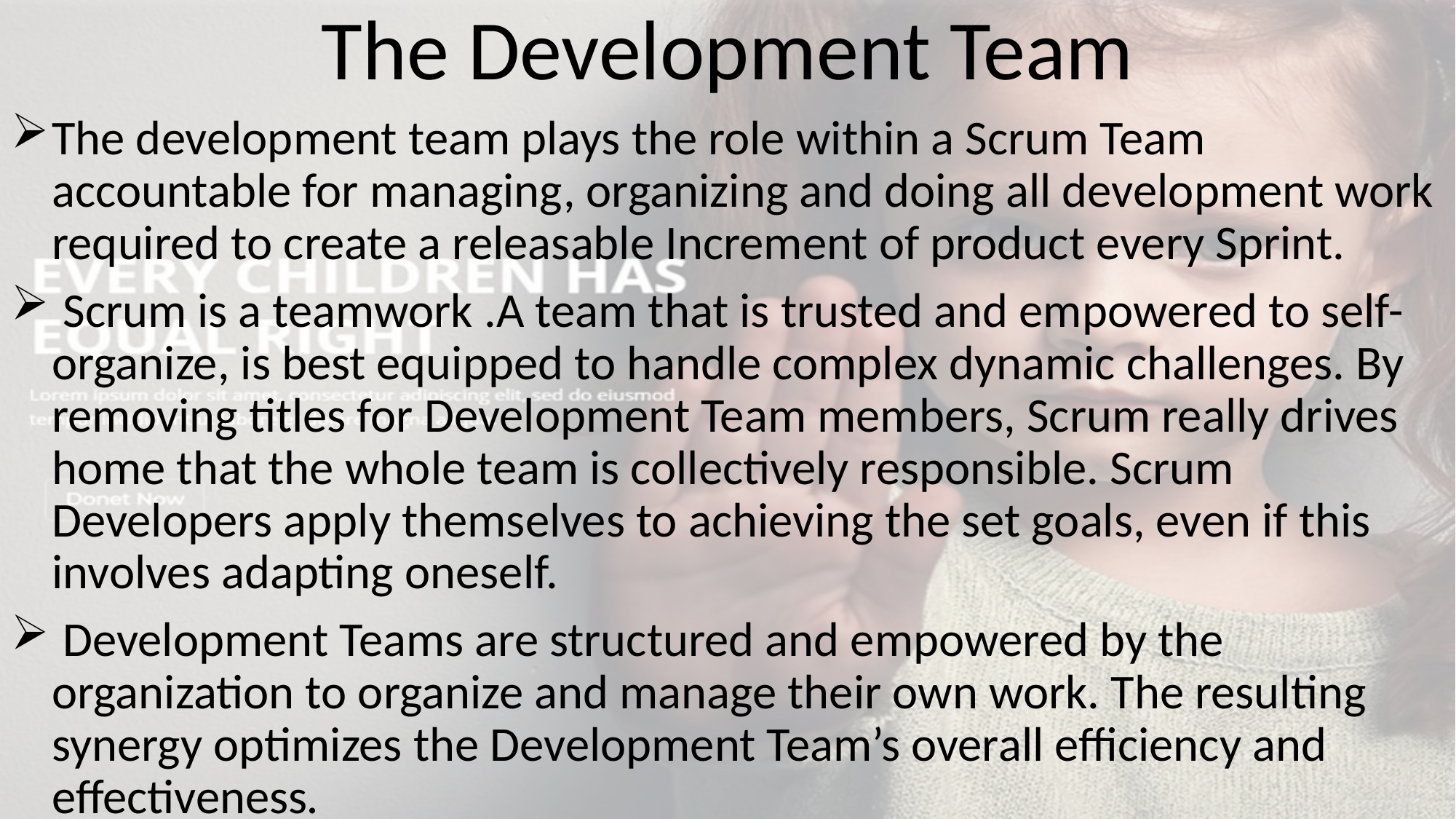

# The Development Team
The development team plays the role within a Scrum Team accountable for managing, organizing and doing all development work required to create a releasable Increment of product every Sprint.
 Scrum is a teamwork .A team that is trusted and empowered to self-organize, is best equipped to handle complex dynamic challenges. By removing titles for Development Team members, Scrum really drives home that the whole team is collectively responsible. Scrum Developers apply themselves to achieving the set goals, even if this involves adapting oneself.
 Development Teams are structured and empowered by the organization to organize and manage their own work. The resulting synergy optimizes the Development Team’s overall efficiency and effectiveness.